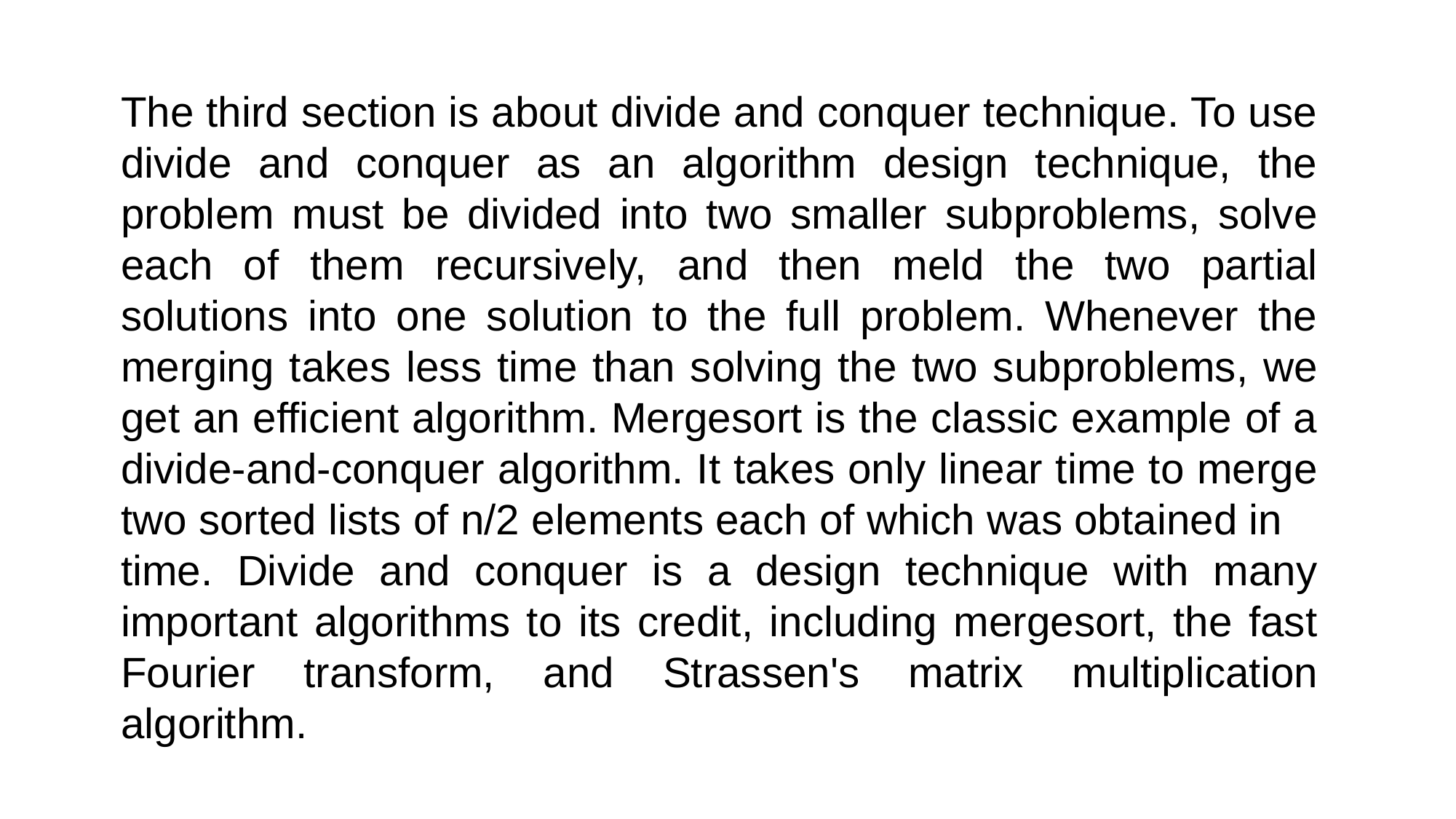

The third section is about divide and conquer technique. To use divide and conquer as an algorithm design technique, the problem must be divided into two smaller subproblems, solve each of them recursively, and then meld the two partial solutions into one solution to the full problem. Whenever the merging takes less time than solving the two subproblems, we get an efficient algorithm. Mergesort is the classic example of a divide-and-conquer algorithm. It takes only linear time to merge two sorted lists of n/2 elements each of which was obtained in
time. Divide and conquer is a design technique with many important algorithms to its credit, including mergesort, the fast Fourier transform, and Strassen's matrix multiplication algorithm.